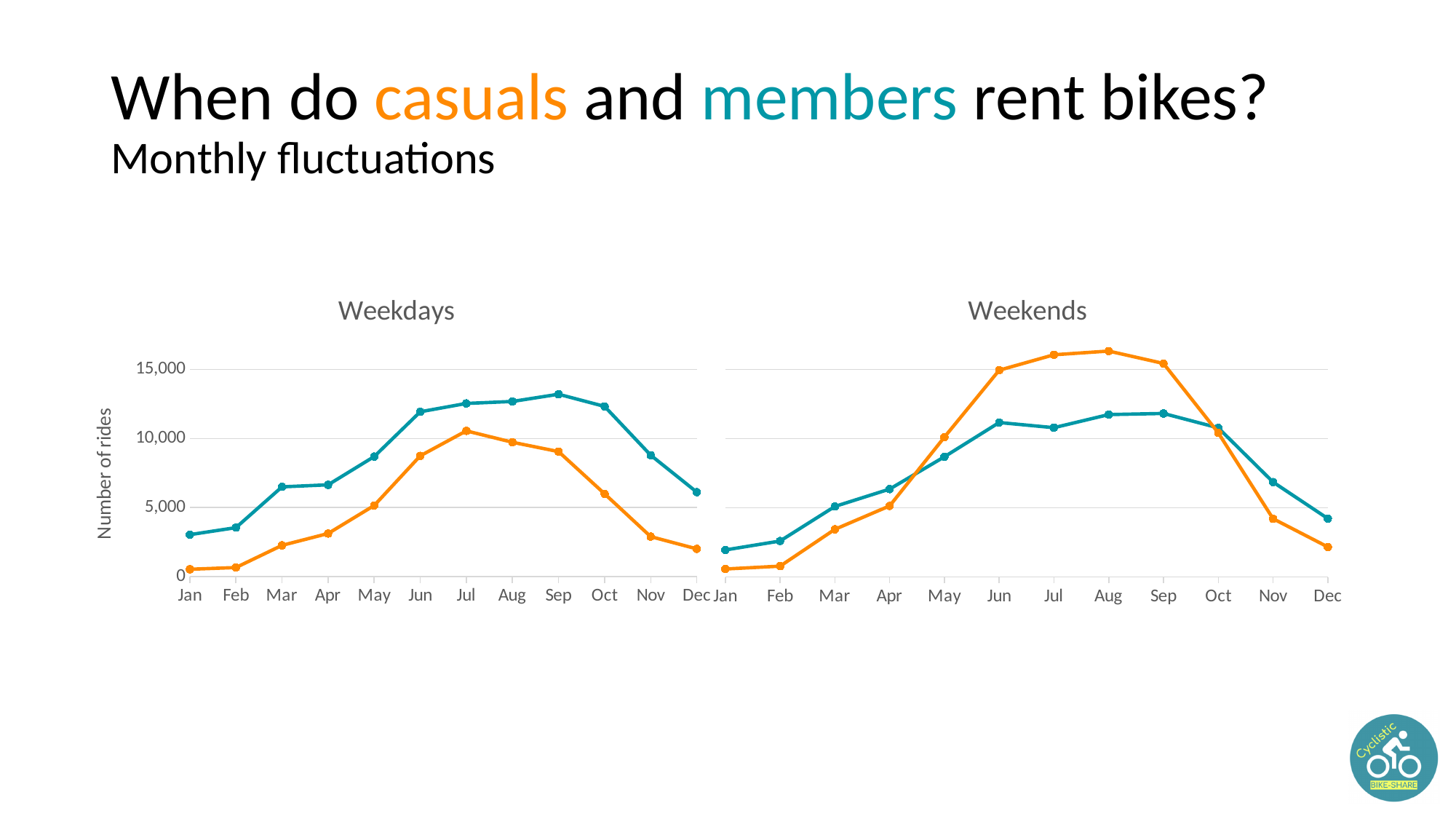

# When do casuals and members rent bikes? Monthly fluctuations

### Chart: Weekdays

| Category | Members | Casuals |
|---|---|---|
| Jan | 3042.5714 | 540.6667 |
| Feb | 3552.3 | 664.65 |
| Mar | 6502.4783 | 2267.913 |
| Apr | 6649.8636 | 3125.2273 |
| May | 8693.4762 | 5152.0476 |
| Jun | 11937.7273 | 8744.5909 |
| Jul | 12540.2273 | 10554.7727 |
| Aug | 12684.4545 | 9733.2273 |
| Sep | 13207.8182 | 9054.1364 |
| Oct | 12326.7619 | 5997.8571 |
| Nov | 8791.9091 | 2902.0 |
| Dec | 6121.0435 | 2014.6522 |

### Chart: Weekends

| Category | Members | Casuals |
|---|---|---|
| Jan | 1952.4 | 573.6 |
| Feb | 2599.0 | 778.25 |
| Mar | 5096.125 | 3443.0 |
| Apr | 6352.625 | 5137.0 |
| May | 8686.6 | 10111.2 |
| Jun | 11169.625 | 14953.25 |
| Jul | 10796.4444 | 16067.5556 |
| Aug | 11743.4444 | 16334.7778 |
| Sep | 11823.625 | 15440.0 |
| Oct | 10785.1 | 10421.7 |
| Nov | 6860.375 | 4210.25 |
| Dec | 4221.75 | 2168.25 |